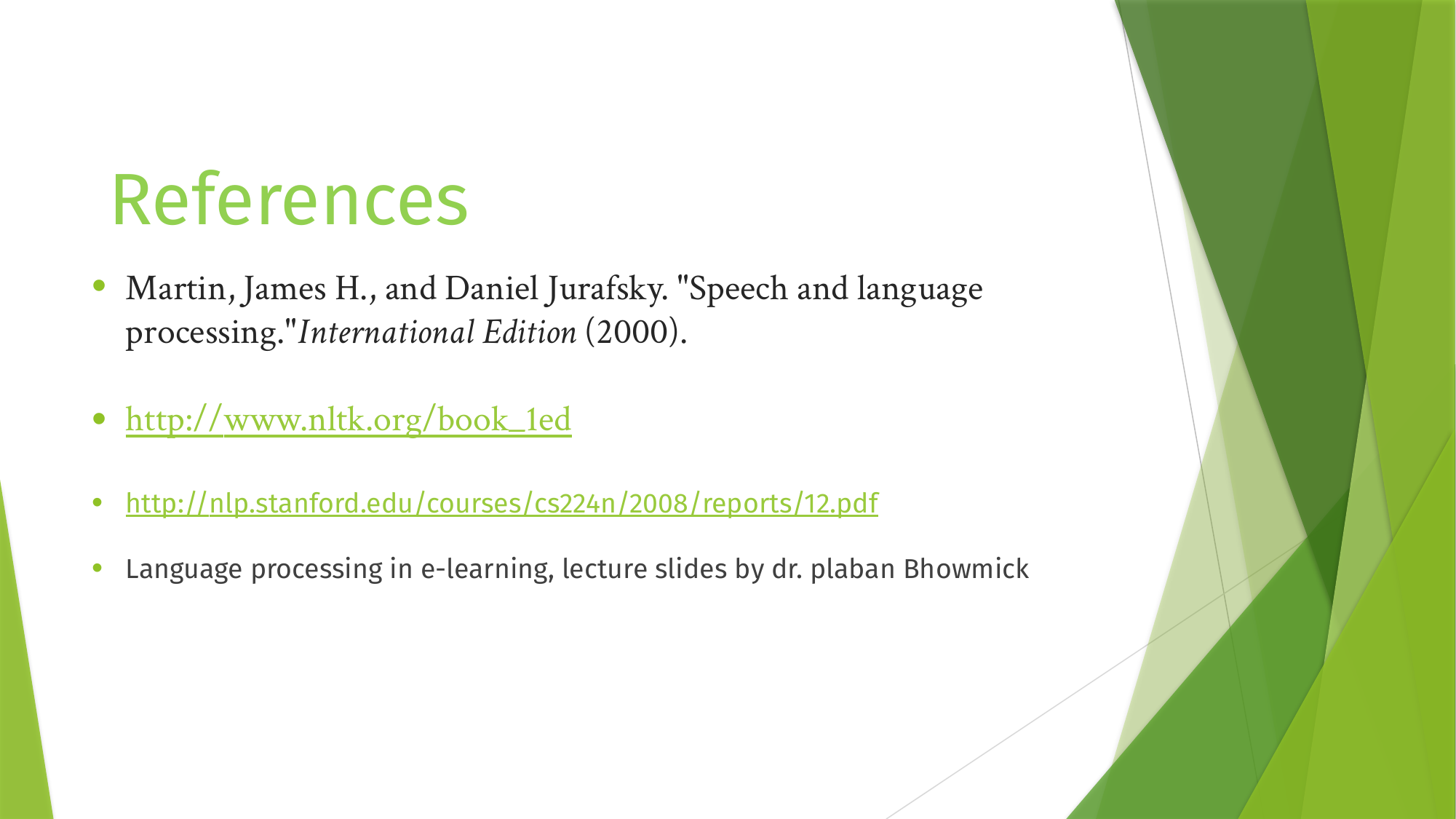

# References
Martin, James H., and Daniel Jurafsky. "Speech and language processing."International Edition (2000).

http://www.nltk.org/book_1ed

http://nlp.stanford.edu/courses/cs224n/2008/reports/12.pdf

Language processing in e-learning, lecture slides by dr. plaban Bhowmick